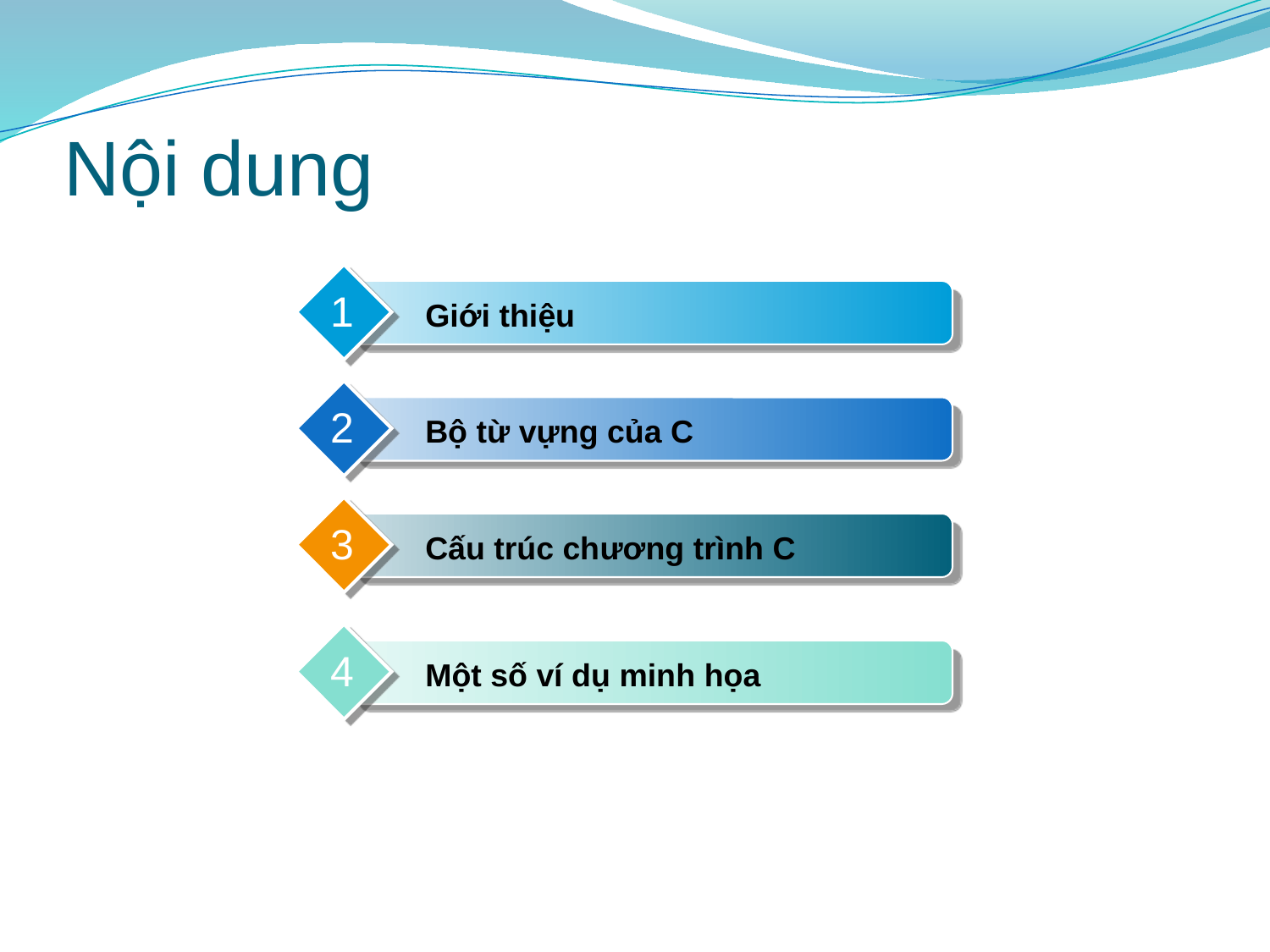

# Nội dung

1

Giới thiệu

2

Bộ từ vựng của C

3

Cấu trúc chương trình C

4

Một số ví dụ minh họa